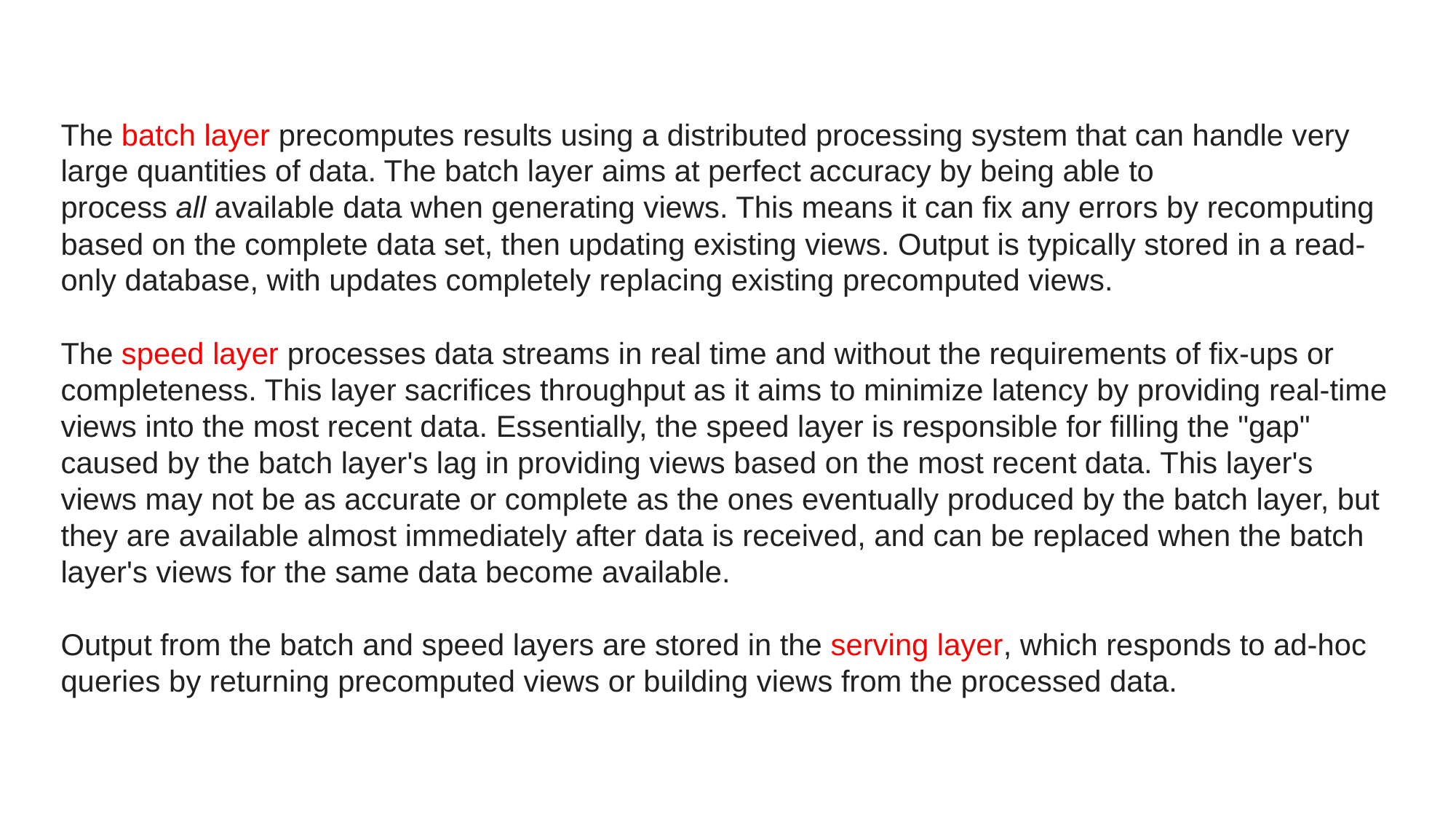

The batch layer precomputes results using a distributed processing system that can handle very large quantities of data. The batch layer aims at perfect accuracy by being able to process all available data when generating views. This means it can fix any errors by recomputing based on the complete data set, then updating existing views. Output is typically stored in a read-only database, with updates completely replacing existing precomputed views.

The speed layer processes data streams in real time and without the requirements of fix-ups or completeness. This layer sacrifices throughput as it aims to minimize latency by providing real-time views into the most recent data. Essentially, the speed layer is responsible for filling the "gap" caused by the batch layer's lag in providing views based on the most recent data. This layer's views may not be as accurate or complete as the ones eventually produced by the batch layer, but they are available almost immediately after data is received, and can be replaced when the batch layer's views for the same data become available.

Output from the batch and speed layers are stored in the serving layer, which responds to ad-hoc queries by returning precomputed views or building views from the processed data.